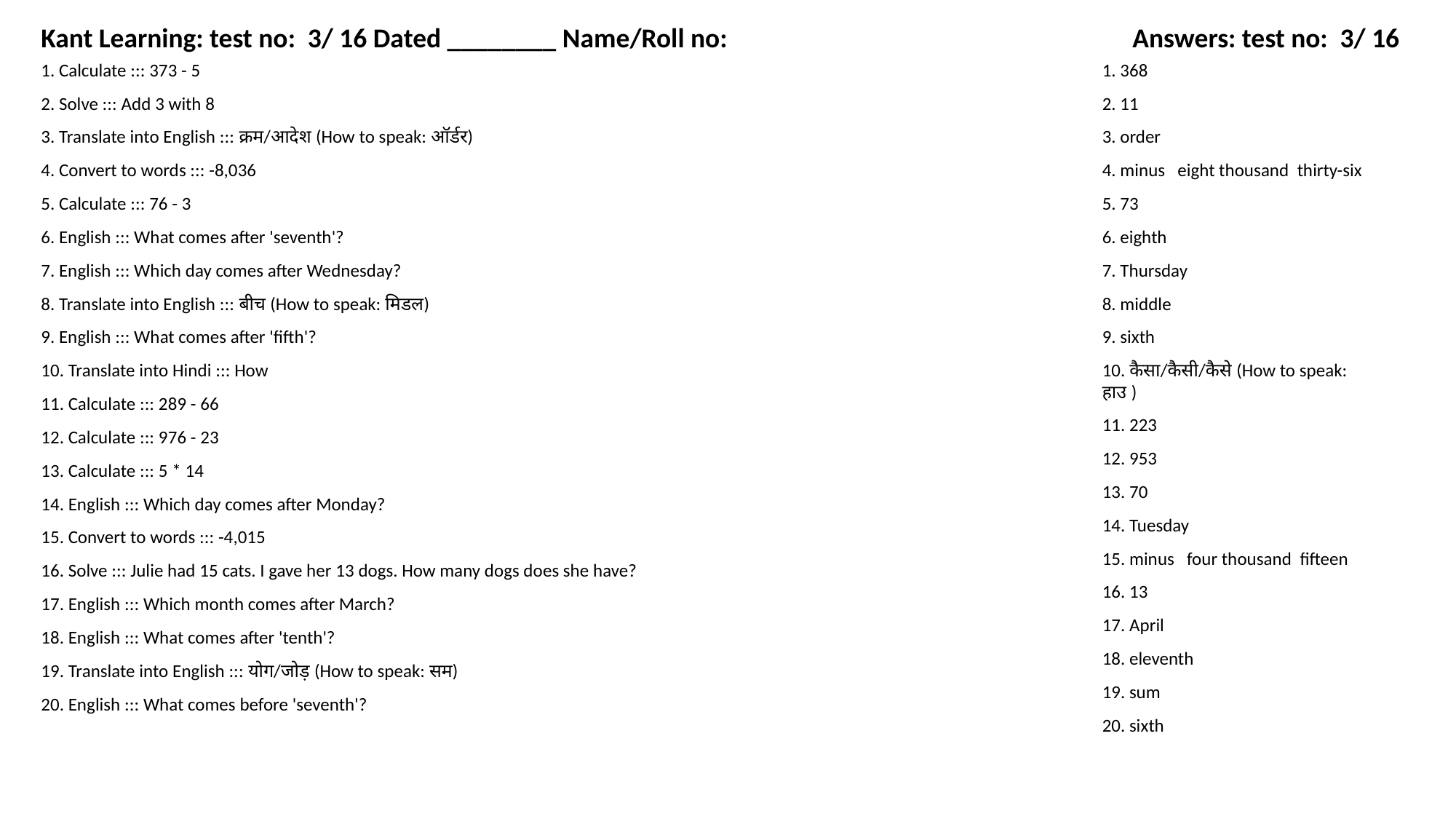

Kant Learning: test no:  3/ 16 Dated ________ Name/Roll no:
Answers: test no:  3/ 16
1. Calculate ::: 373 - 5
1. 368
2. Solve ::: Add 3 with 8
2. 11
3. Translate into English ::: क्रम/आदेश (How to speak: ऑर्डर)
3. order
4. Convert to words ::: -8,036
4. minus   eight thousand  thirty-six
5. Calculate ::: 76 - 3
5. 73
6. English ::: What comes after 'seventh'?
6. eighth
7. English ::: Which day comes after Wednesday?
7. Thursday
8. Translate into English ::: बीच (How to speak: मिडल)
8. middle
9. English ::: What comes after 'fifth'?
9. sixth
10. Translate into Hindi ::: How
10. कैसा/कैसी/कैसे (How to speak: हाउ )
11. Calculate ::: 289 - 66
11. 223
12. Calculate ::: 976 - 23
12. 953
13. Calculate ::: 5 * 14
13. 70
14. English ::: Which day comes after Monday?
14. Tuesday
15. Convert to words ::: -4,015
15. minus   four thousand  fifteen
16. Solve ::: Julie had 15 cats. I gave her 13 dogs. How many dogs does she have?
16. 13
17. English ::: Which month comes after March?
17. April
18. English ::: What comes after 'tenth'?
18. eleventh
19. Translate into English ::: योग/जोड़ (How to speak: सम)
19. sum
20. English ::: What comes before 'seventh'?
20. sixth